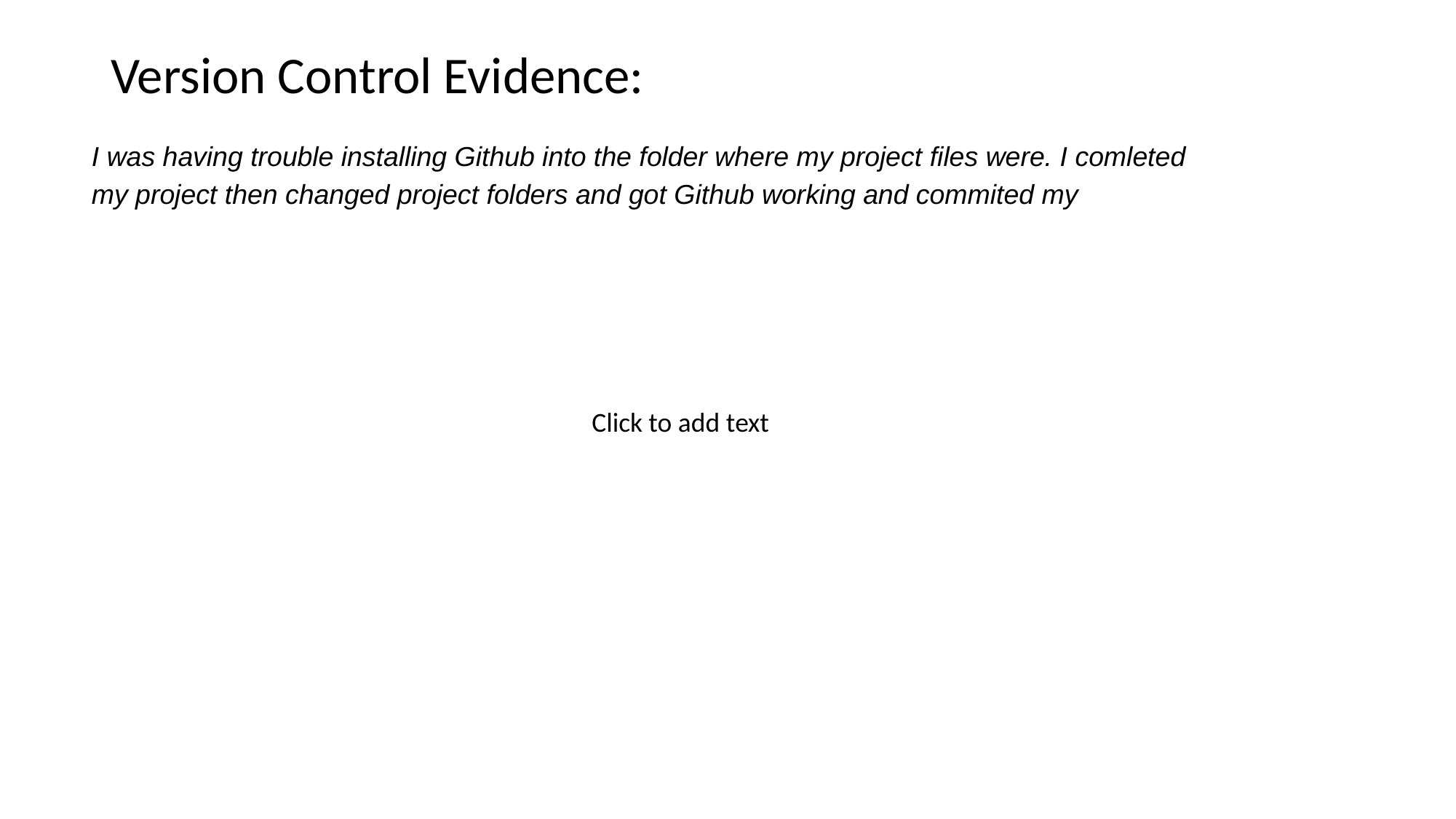

# Version Control Evidence:
I was having trouble installing Github into the folder where my project files were. I comleted my project then changed project folders and got Github working and commited my

Click to add text